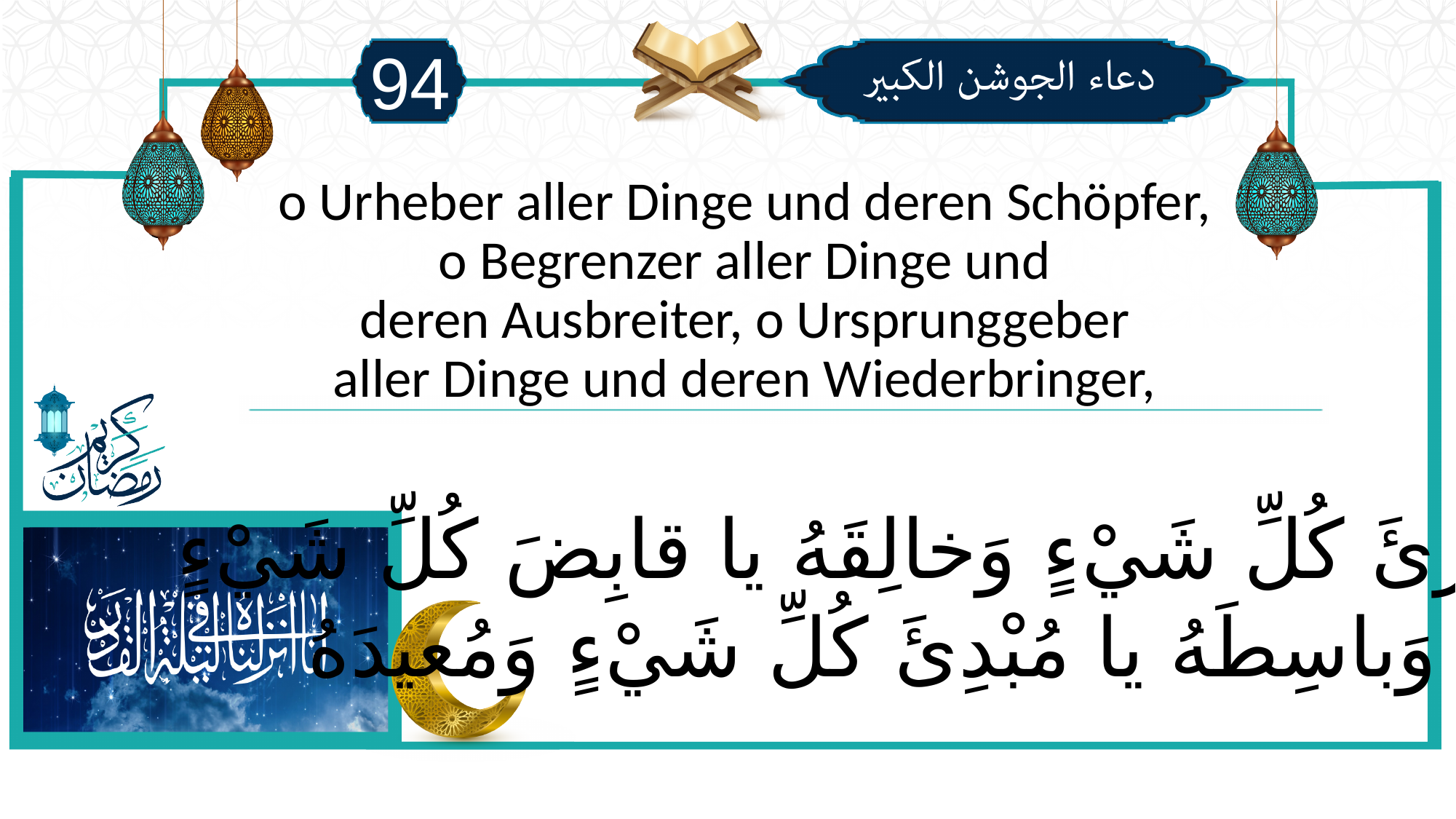

94
o Urheber aller Dinge und deren Schöpfer,
o Begrenzer aller Dinge und
deren Ausbreiter, o Ursprunggeber
aller Dinge und deren Wiederbringer,
يا بارئَ كُلِّ شَيْءٍ وَخالِقَهُ يا قابِضَ كُلِّ شَيْءٍ
وَباسِطَهُ يا مُبْدِئَ كُلِّ شَيْءٍ وَمُعيدَهُ